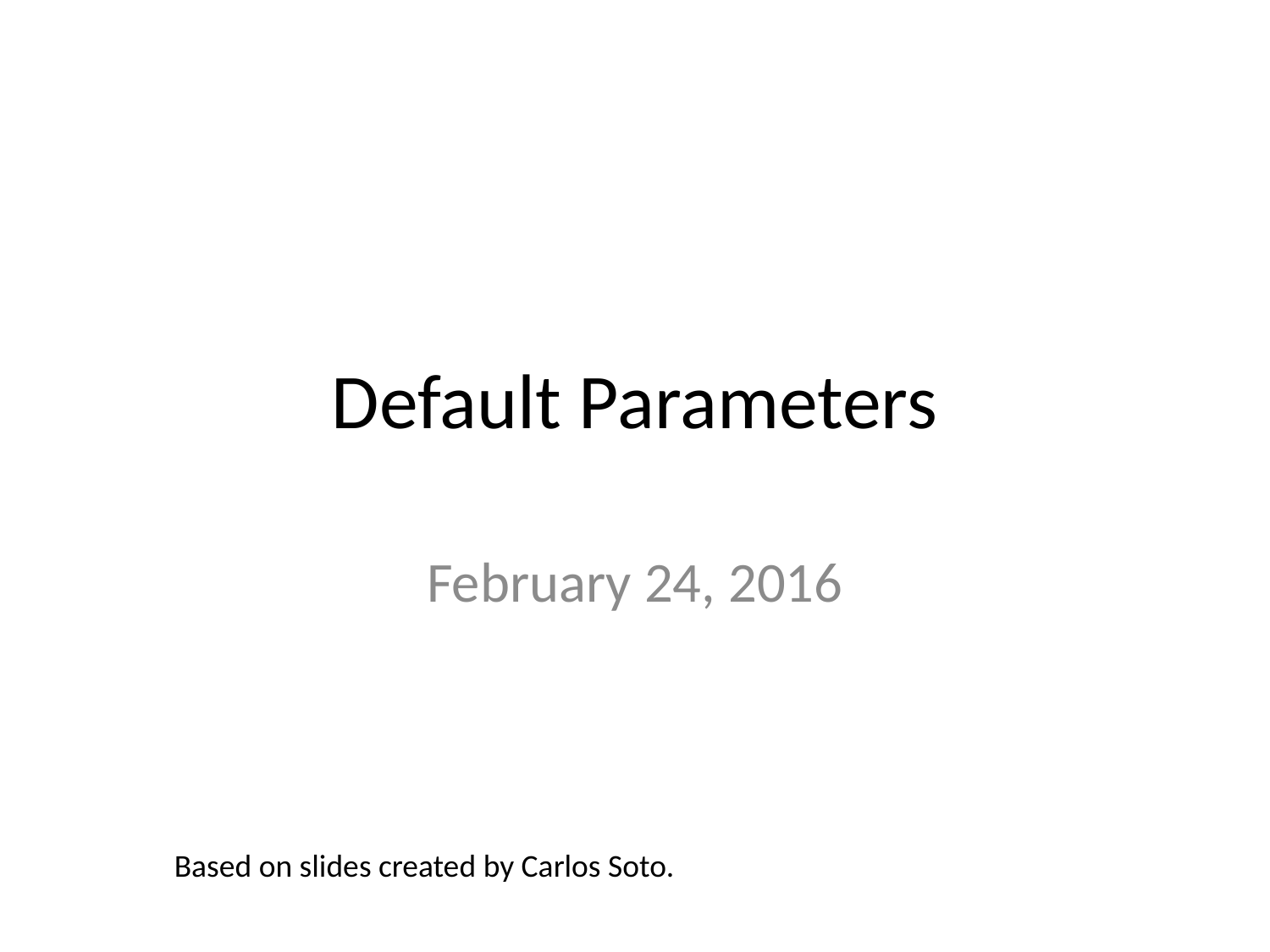

# Default Parameters
February 24, 2016
Based on slides created by Carlos Soto.